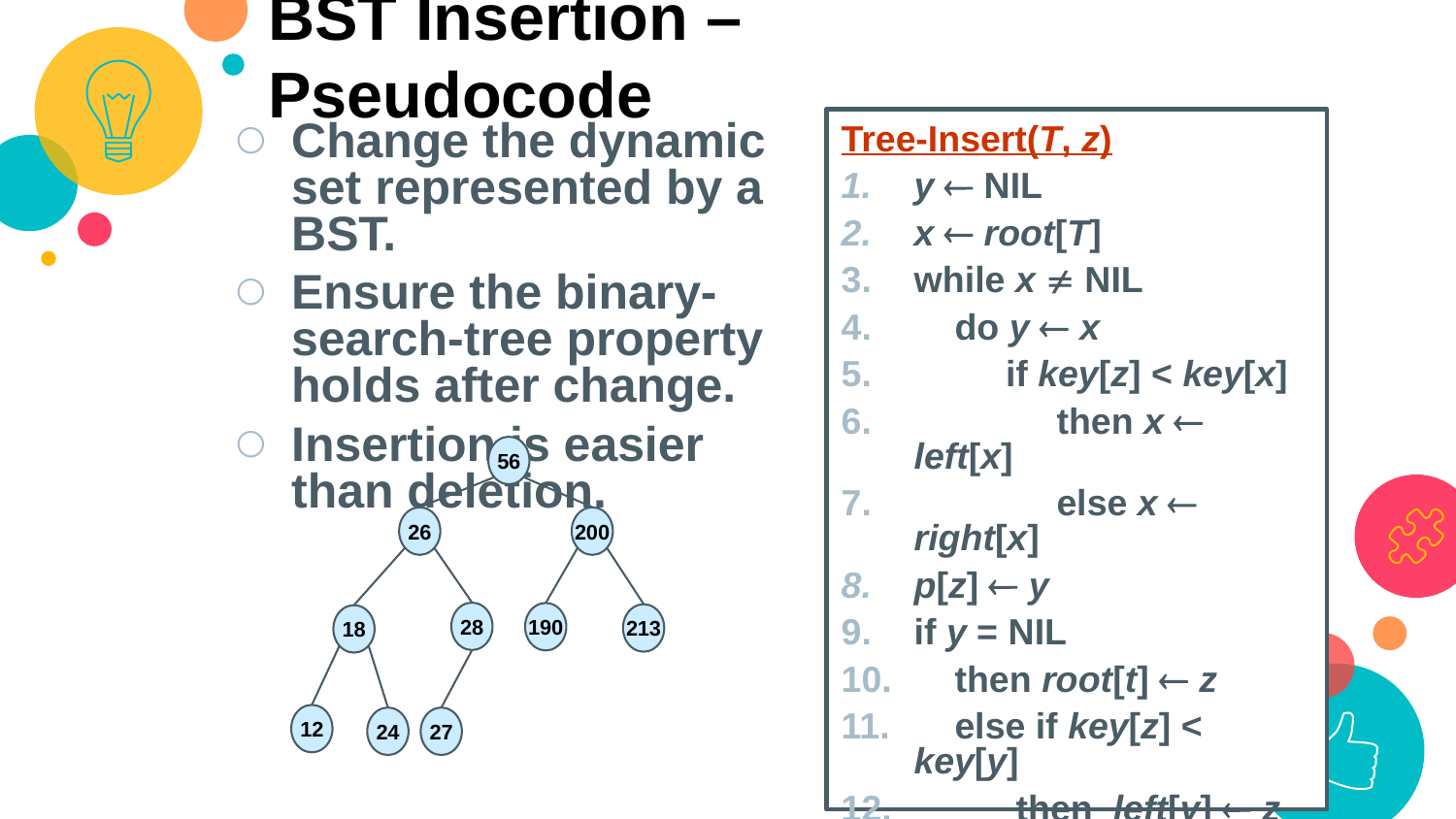

BST Insertion – Pseudocode
Change the dynamic set represented by a BST.
Ensure the binary-search-tree property holds after change.
Insertion is easier than deletion.

Tree-Insert(T, z)
y ← NIL
x ← root[T]
while x ≠ NIL
    do y ← x
         if key[z] < key[x]
              then x ← left[x]
              else x ← right[x]
p[z] ← y
if y = NIL
    then root[t] ← z
    else if key[z] < key[y]
          then  left[y] ← z
          else right[y] ← z
56
26
200
28
18
190
213
12
24
27